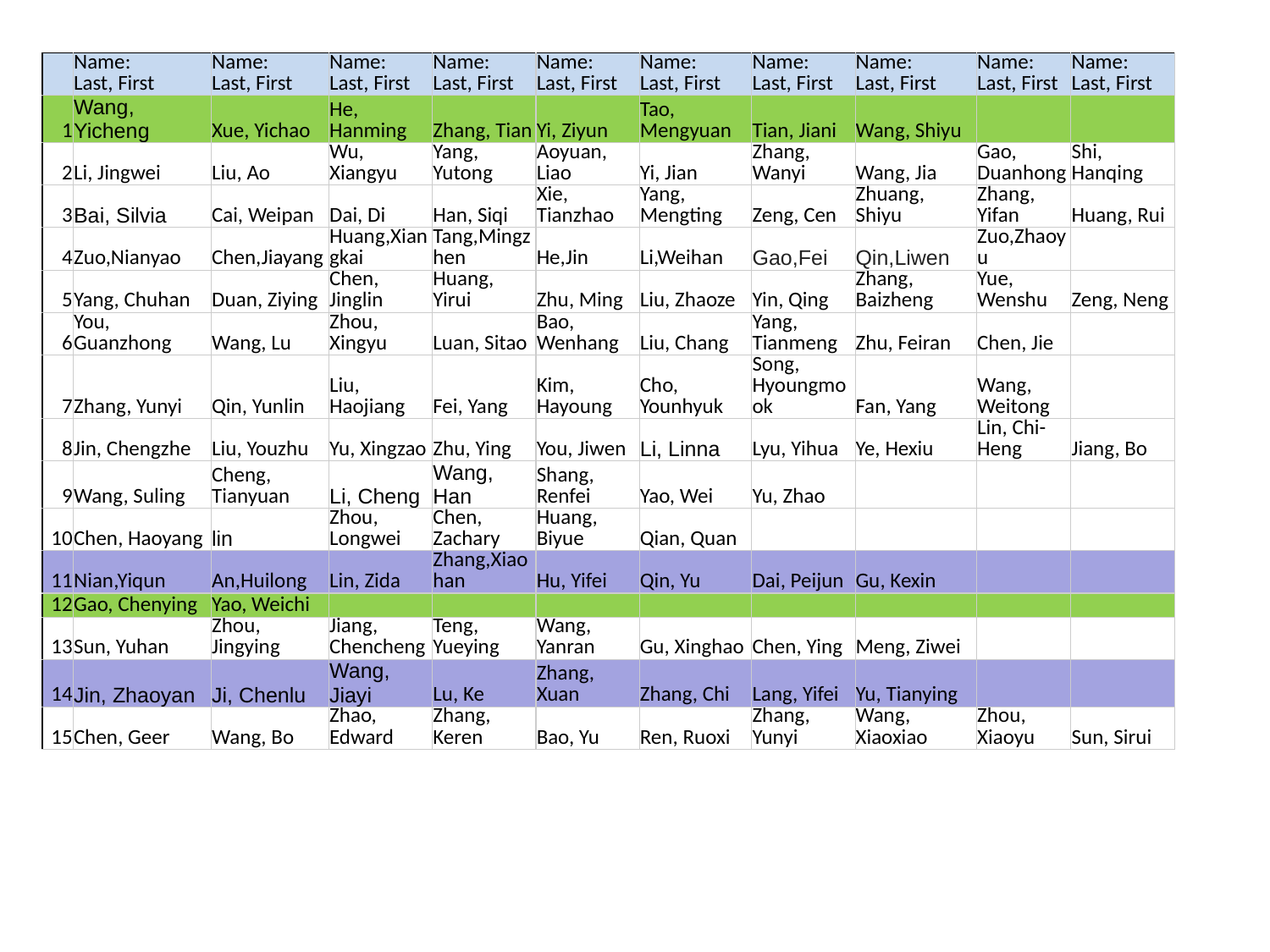

|  | Name: Last, First | Name: Last, First | Name: Last, First | Name: Last, First | Name: Last, First | Name: Last, First | Name: Last, First | Name: Last, First | Name: Last, First | Name: Last, First |
| --- | --- | --- | --- | --- | --- | --- | --- | --- | --- | --- |
| 1 | Wang, Yicheng | Xue, Yichao | He, Hanming | Zhang, Tian | Yi, Ziyun | Tao, Mengyuan | Tian, Jiani | Wang, Shiyu |  |  |
| 2 | Li, Jingwei | Liu, Ao | Wu, Xiangyu | Yang, Yutong | Aoyuan, Liao | Yi, Jian | Zhang, Wanyi | Wang, Jia | Gao, Duanhong | Shi, Hanqing |
| 3 | Bai, Silvia | Cai, Weipan | Dai, Di | Han, Siqi | Xie, Tianzhao | Yang, Mengting | Zeng, Cen | Zhuang, Shiyu | Zhang, Yifan | Huang, Rui |
| 4 | Zuo,Nianyao | Chen,Jiayang | Huang,Xiangkai | Tang,Mingzhen | He,Jin | Li,Weihan | Gao,Fei | Qin,Liwen | Zuo,Zhaoyu |  |
| 5 | Yang, Chuhan | Duan, Ziying | Chen, Jinglin | Huang, Yirui | Zhu, Ming | Liu, Zhaoze | Yin, Qing | Zhang, Baizheng | Yue, Wenshu | Zeng, Neng |
| 6 | You, Guanzhong | Wang, Lu | Zhou, Xingyu | Luan, Sitao | Bao, Wenhang | Liu, Chang | Yang, Tianmeng | Zhu, Feiran | Chen, Jie |  |
| 7 | Zhang, Yunyi | Qin, Yunlin | Liu, Haojiang | Fei, Yang | Kim, Hayoung | Cho, Younhyuk | Song, Hyoungmook | Fan, Yang | Wang, Weitong |  |
| 8 | Jin, Chengzhe | Liu, Youzhu | Yu, Xingzao | Zhu, Ying | You, Jiwen | Li, Linna | Lyu, Yihua | Ye, Hexiu | Lin, Chi-Heng | Jiang, Bo |
| 9 | Wang, Suling | Cheng, Tianyuan | Li, Cheng | Wang, Han | Shang, Renfei | Yao, Wei | Yu, Zhao |  |  |  |
| 10 | Chen, Haoyang | lin | Zhou, Longwei | Chen, Zachary | Huang, Biyue | Qian, Quan |  |  |  |  |
| 11 | Nian,Yiqun | An,Huilong | Lin, Zida | Zhang,Xiaohan | Hu, Yifei | Qin, Yu | Dai, Peijun | Gu, Kexin |  |  |
| 12 | Gao, Chenying | Yao, Weichi |  |  |  |  |  |  |  |  |
| 13 | Sun, Yuhan | Zhou, Jingying | Jiang, Chencheng | Teng, Yueying | Wang, Yanran | Gu, Xinghao | Chen, Ying | Meng, Ziwei |  |  |
| 14 | Jin, Zhaoyan | Ji, Chenlu | Wang, Jiayi | Lu, Ke | Zhang, Xuan | Zhang, Chi | Lang, Yifei | Yu, Tianying |  |  |
| 15 | Chen, Geer | Wang, Bo | Zhao, Edward | Zhang, Keren | Bao, Yu | Ren, Ruoxi | Zhang, Yunyi | Wang, Xiaoxiao | Zhou, Xiaoyu | Sun, Sirui |